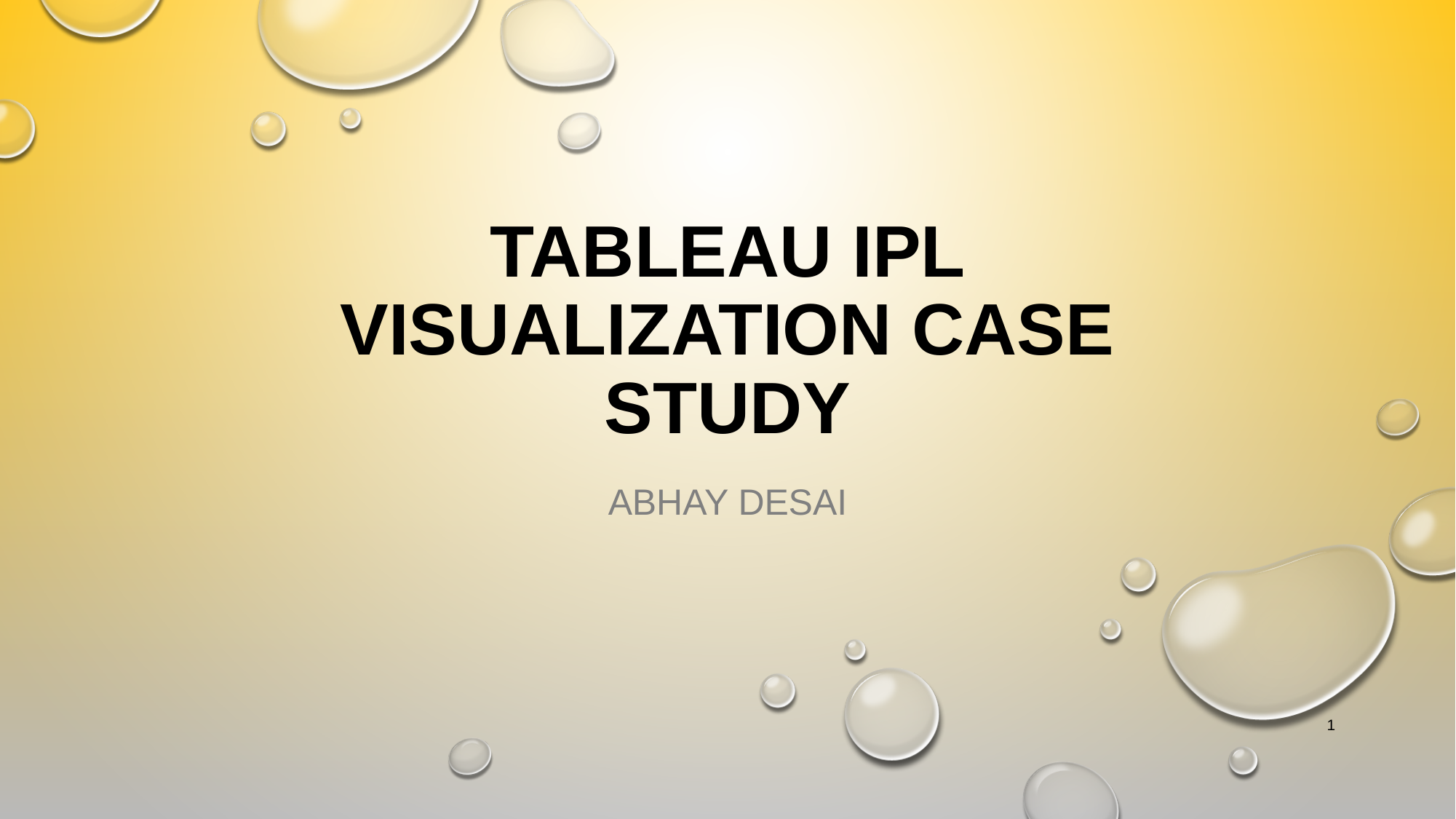

# TABLEAU IPL VISUALIZATION Case Study
Abhay Desai

1